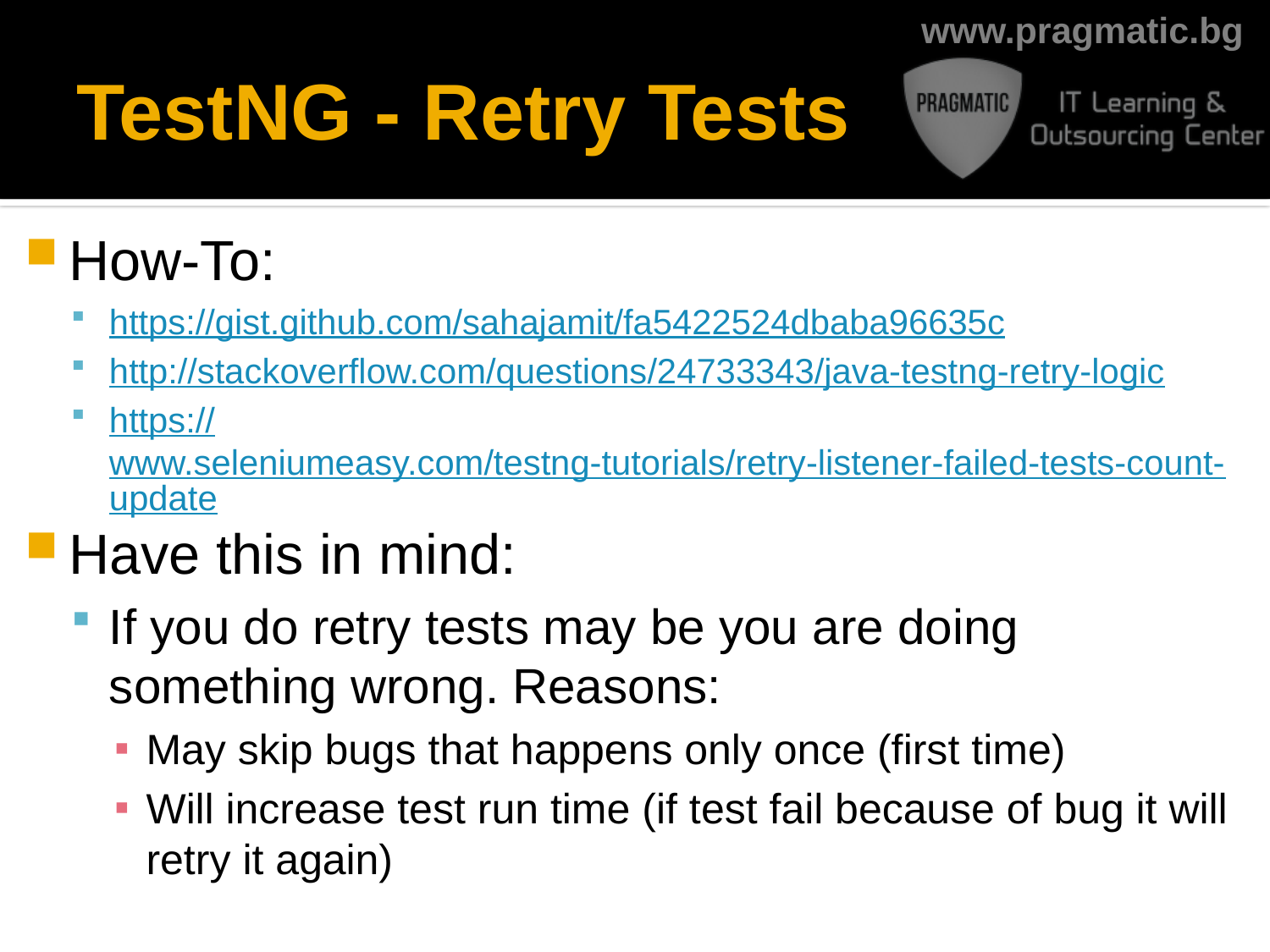

# TestNG - Retry Tests
How-To:
https://gist.github.com/sahajamit/fa5422524dbaba96635c
http://stackoverflow.com/questions/24733343/java-testng-retry-logic
https://www.seleniumeasy.com/testng-tutorials/retry-listener-failed-tests-count-update
Have this in mind:
If you do retry tests may be you are doing something wrong. Reasons:
May skip bugs that happens only once (first time)
Will increase test run time (if test fail because of bug it will retry it again)